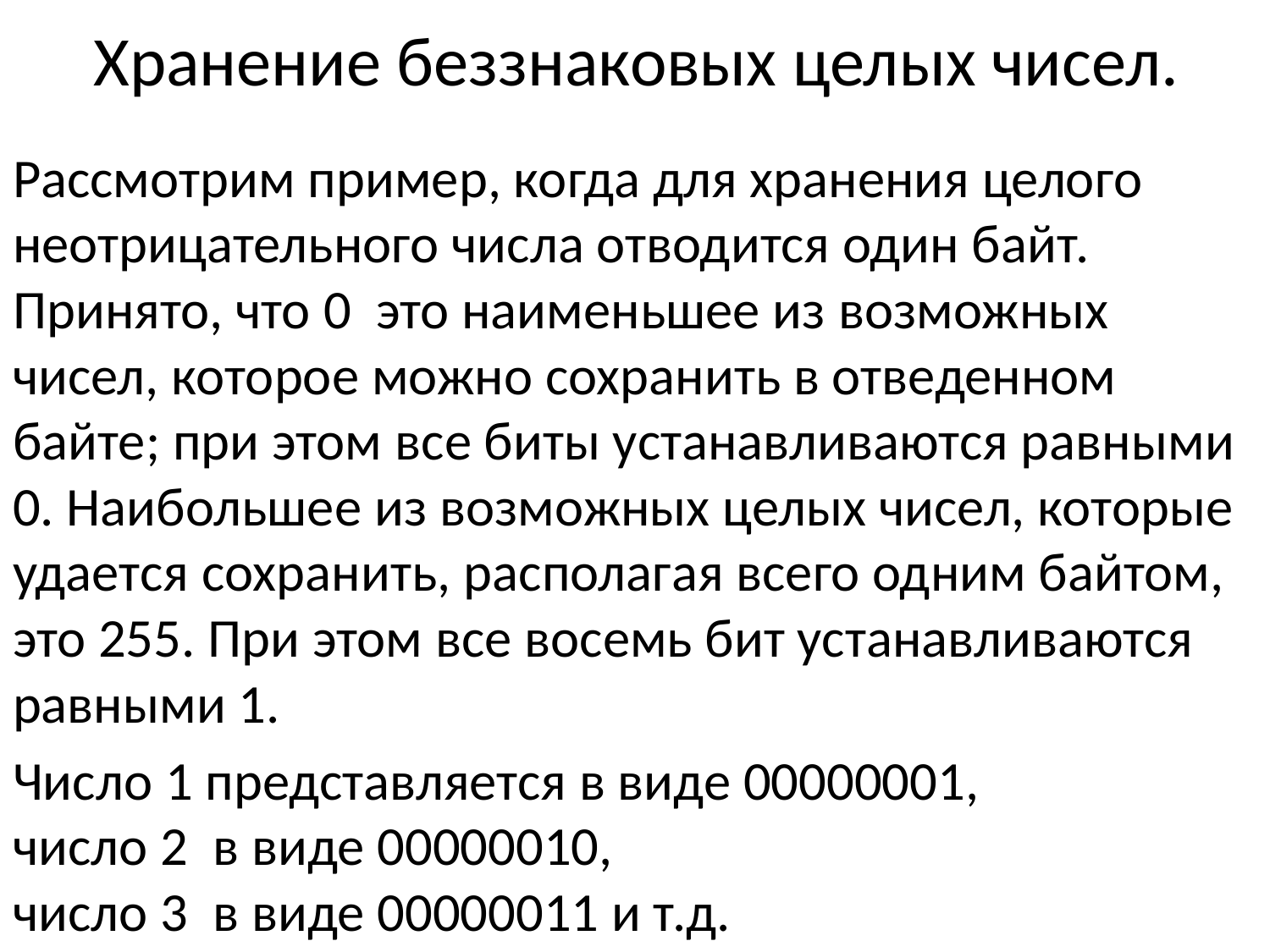

# Хранение беззнаковых целых чисел.
Рассмотрим пример, когда для хранения целого неотрицательного числа отводится один байт. Принято, что 0  это наименьшее из возможных чисел, которое можно сохранить в отведенном байте; при этом все биты устанавливаются равными 0. Наибольшее из возможных целых чисел, которые удается сохранить, располагая всего одним байтом, это 255. При этом все восемь бит устанавливаются равными 1.
Число 1 представляется в виде 00000001,
число 2  в виде 00000010,
число 3  в виде 00000011 и т.д.